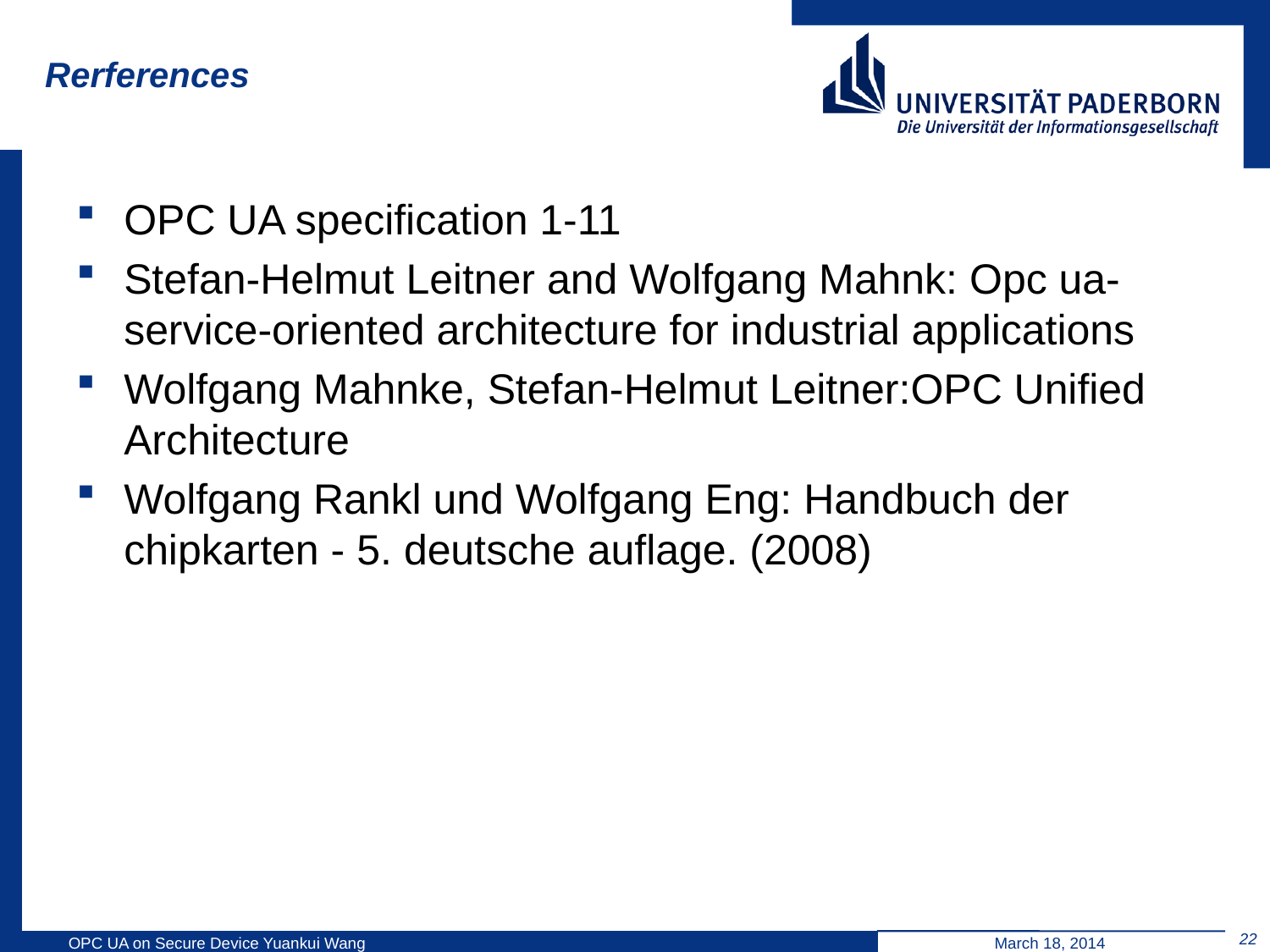

# Rerferences
OPC UA specification 1-11
Stefan-Helmut Leitner and Wolfgang Mahnk: Opc ua-service-oriented architecture for industrial applications
Wolfgang Mahnke, Stefan-Helmut Leitner:OPC Unified Architecture
Wolfgang Rankl und Wolfgang Eng: Handbuch der chipkarten - 5. deutsche auflage. (2008)

22
OPC UA on Secure Device Yuankui Wang
March 18, 2014